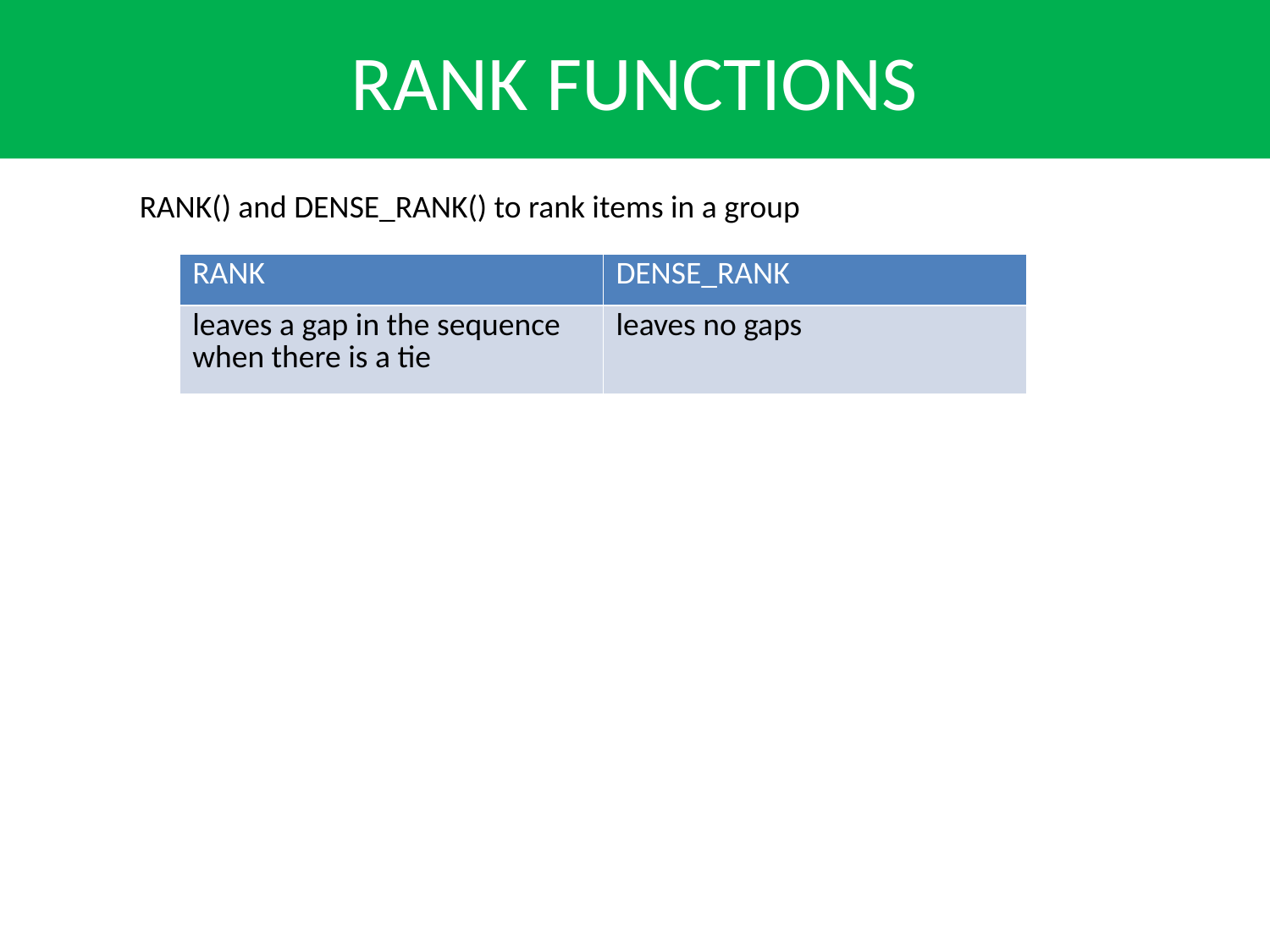

RANK FUNCTIONS
RANK() and DENSE_RANK() to rank items in a group
| RANK | DENSE\_RANK |
| --- | --- |
| leaves a gap in the sequence when there is a tie | leaves no gaps |